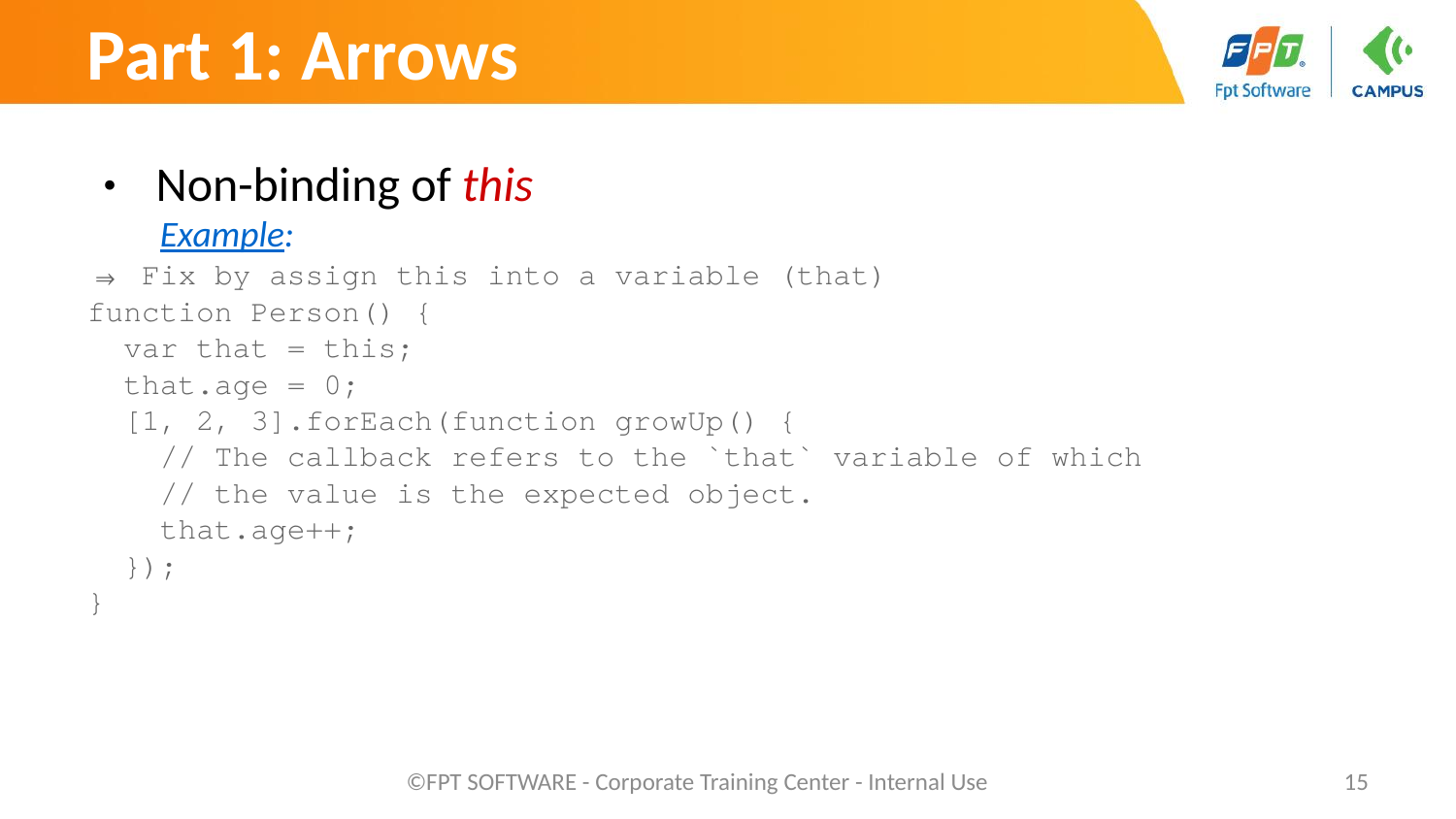

Part 1: Arrows
Non-binding of this
Example:
⇒ Fix by assign this into a variable (that)
function Person() {
  var that = this;
  that.age = 0;
  [1, 2, 3].forEach(function growUp() {
    // The callback refers to the `that` variable of which
    // the value is the expected object.
    that.age++;
  });
}
©FPT SOFTWARE - Corporate Training Center - Internal Use
15